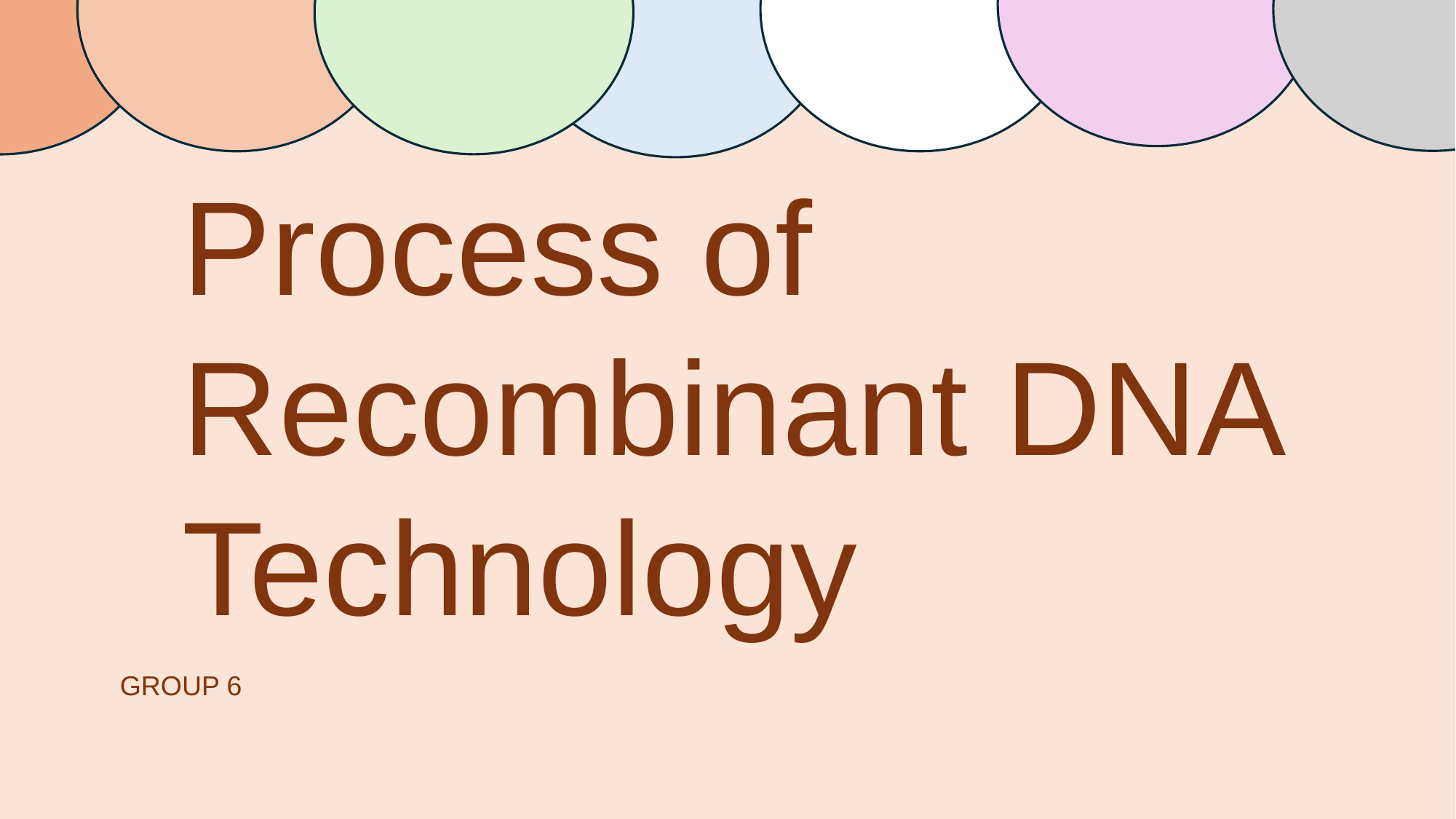

#
Process of Recombinant DNA Technology

GROUP 6